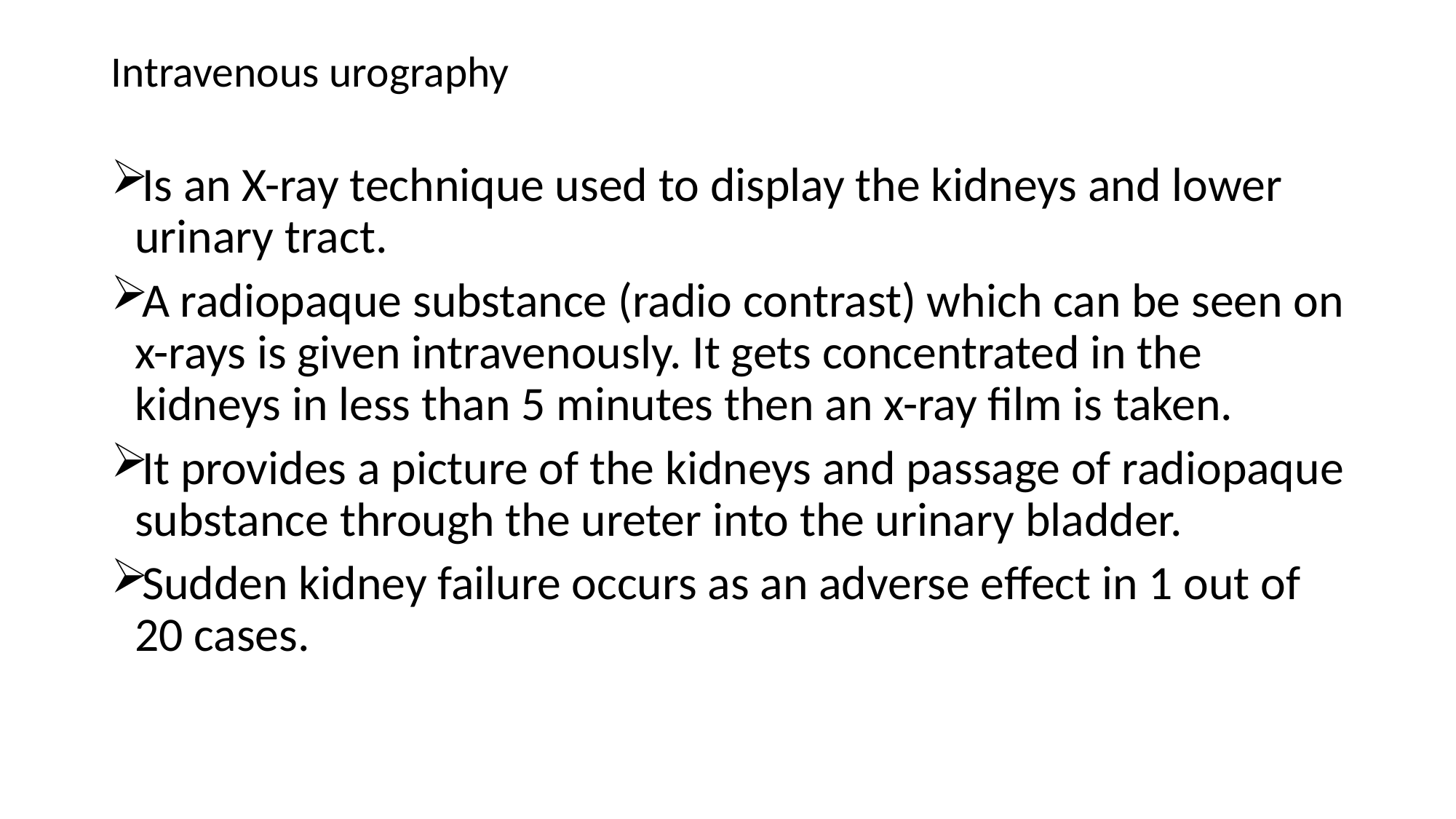

# Intravenous urography
Is an X-ray technique used to display the kidneys and lower urinary tract.
A radiopaque substance (radio contrast) which can be seen on x-rays is given intravenously. It gets concentrated in the kidneys in less than 5 minutes then an x-ray film is taken.
It provides a picture of the kidneys and passage of radiopaque substance through the ureter into the urinary bladder.
Sudden kidney failure occurs as an adverse effect in 1 out of 20 cases.